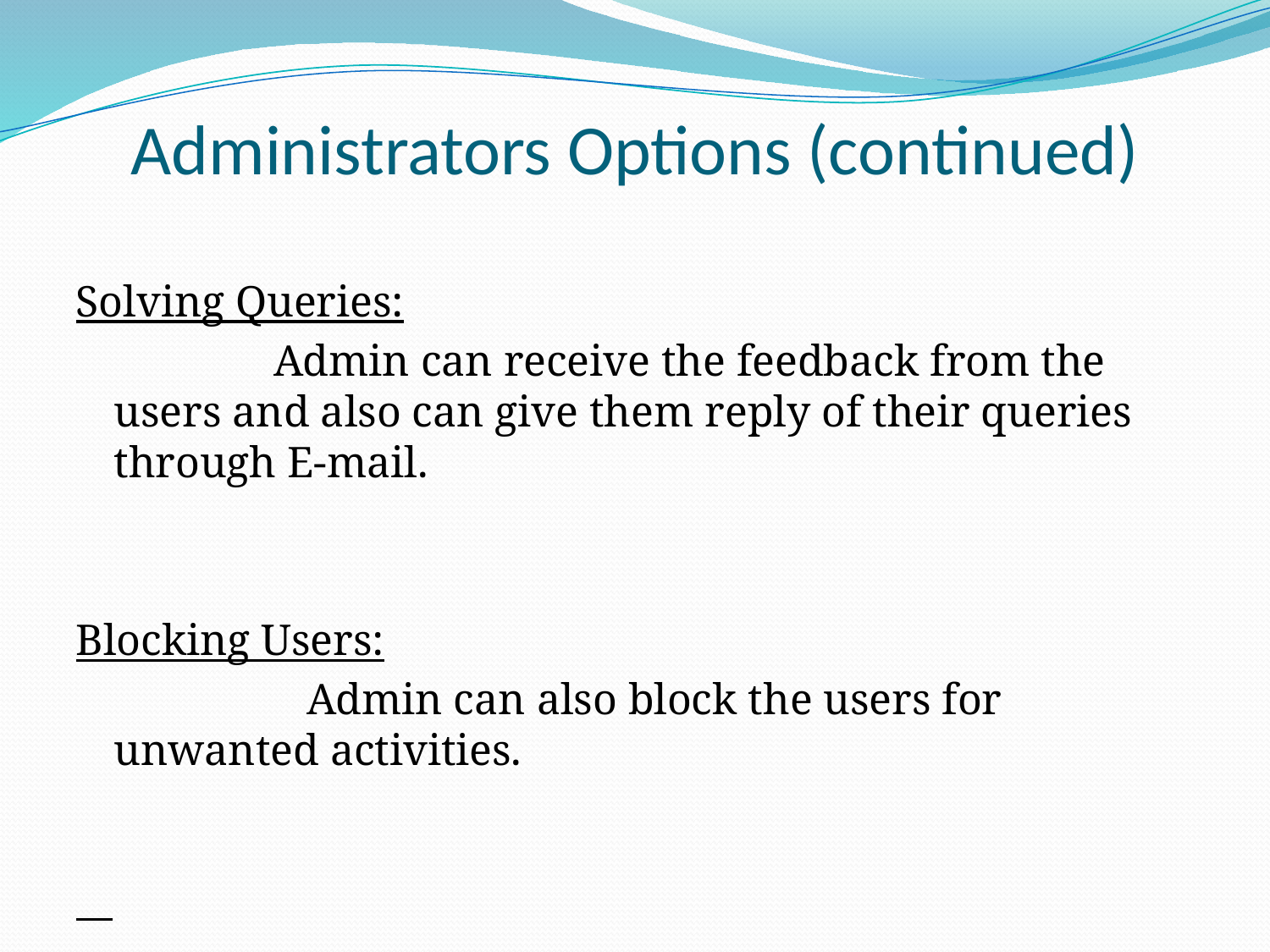

# Administrators Options (continued)
Solving Queries:
                  Admin can receive the feedback from the users and also can give them reply of their queries through E-mail.

Blocking Users:
                     Admin can also block the users for  unwanted activities.